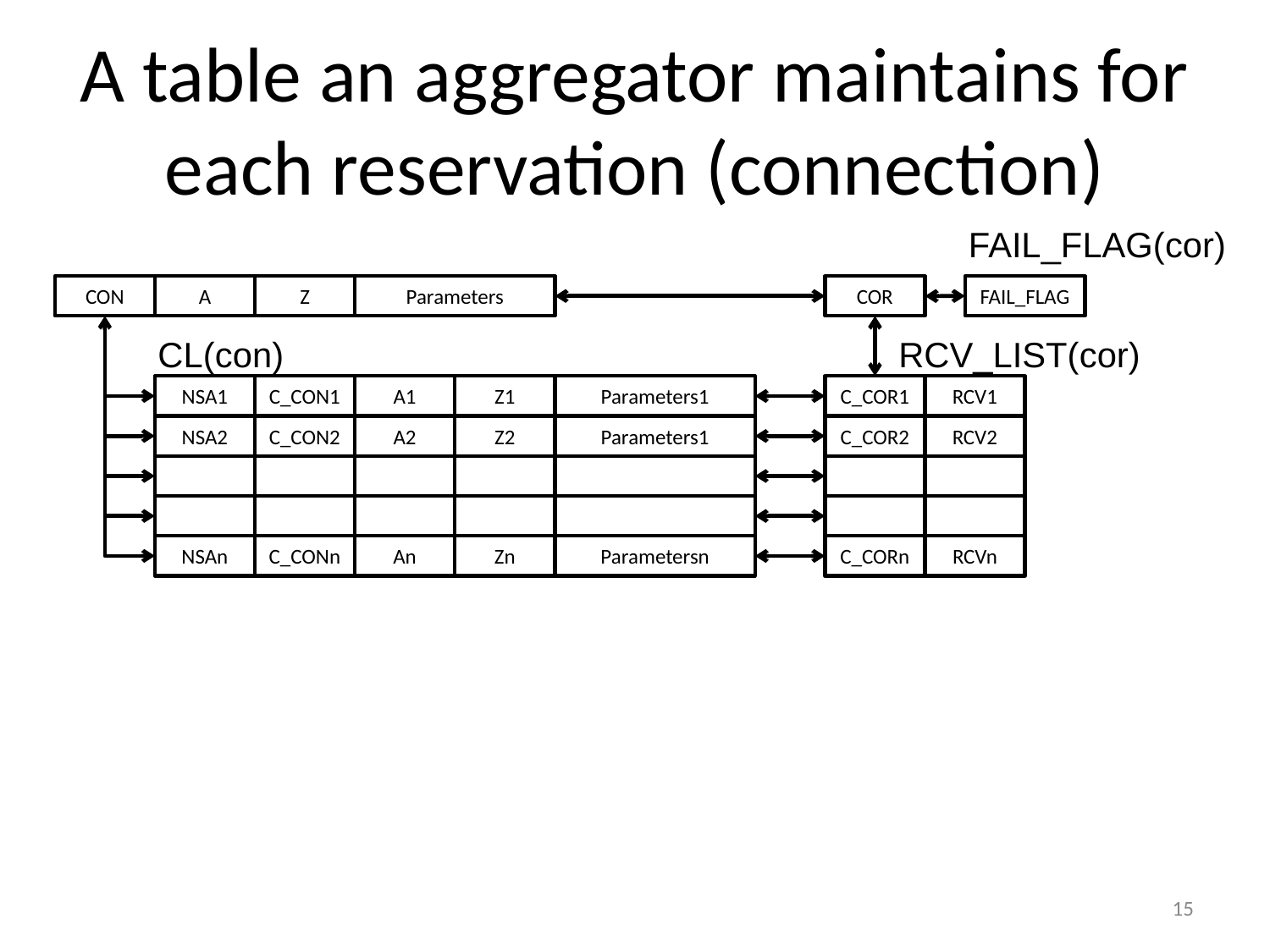

# A table an aggregator maintains for each reservation (connection)
FAIL_FLAG(cor)
CON
A
Z
Parameters
COR
FAIL_FLAG
CL(con)
RCV_LIST(cor)
NSA1
C_CON1
A1
Z1
Parameters1
C_COR1
RCV1
NSA2
C_CON2
A2
Z2
Parameters1
C_COR2
RCV2

NSAn
C_CONn
An
Zn
Parametersn
C_CORn
RCVn
15